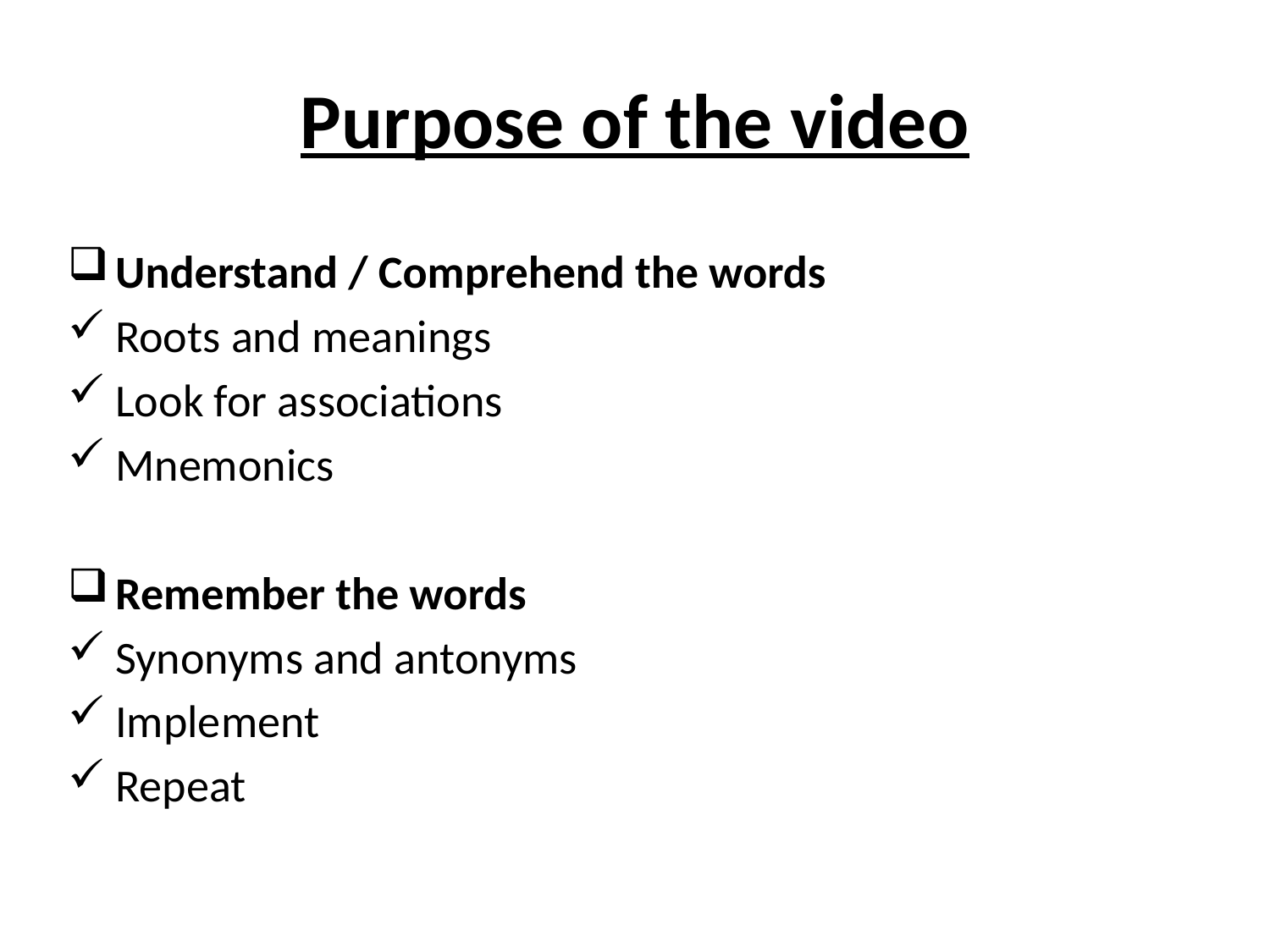

# Purpose of the video
Understand / Comprehend the words
Roots and meanings
Look for associations
Mnemonics

Remember the words
Synonyms and antonyms
Implement
Repeat